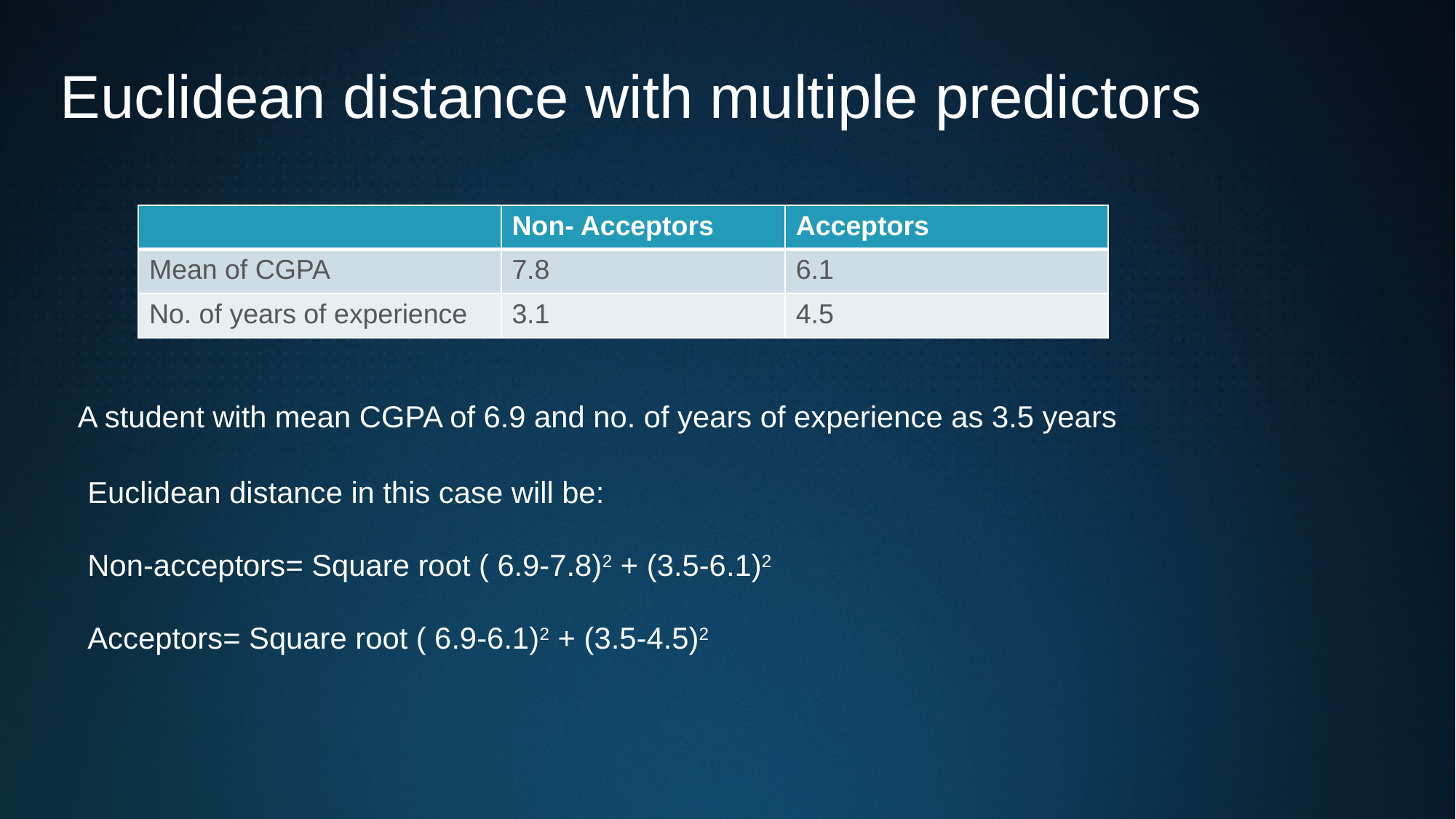

# Euclidean distance with multiple predictors
|  | Non- Acceptors | Acceptors |
| --- | --- | --- |
| Mean of CGPA | 7.8 | 6.1 |
| No. of years of experience | 3.1 | 4.5 |
A student with mean CGPA of 6.9 and no. of years of experience as 3.5 years
Euclidean distance in this case will be:

Non-acceptors= Square root ( 6.9-7.8)2 + (3.5-6.1)2

Acceptors= Square root ( 6.9-6.1)2 + (3.5-4.5)2